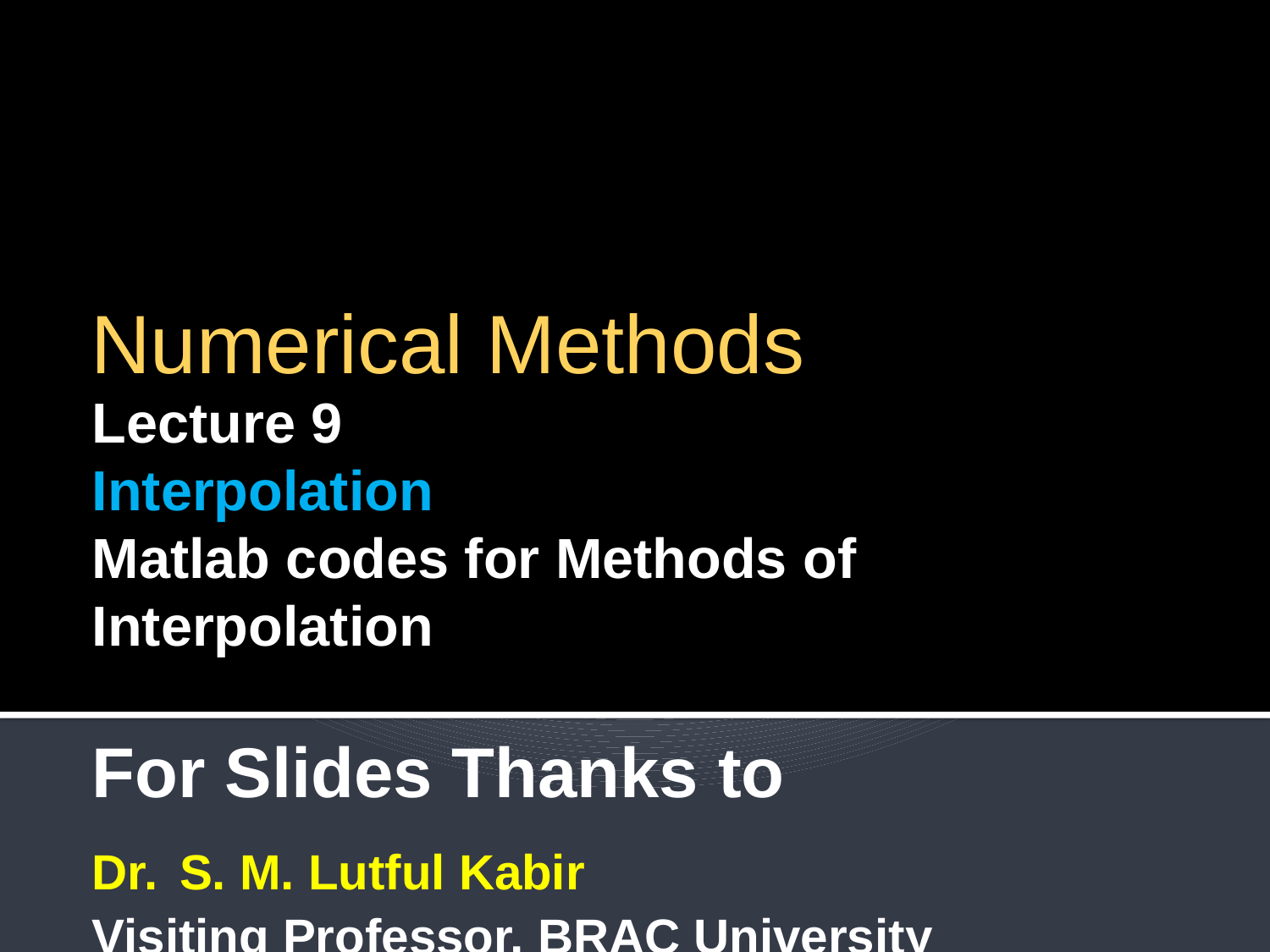

Numerical Methods
Lecture 9
Interpolation
Matlab codes for Methods of Interpolation

For Slides Thanks to
Dr. S. M. Lutful Kabir
Visiting Professor, BRAC University
& Professor, BUET